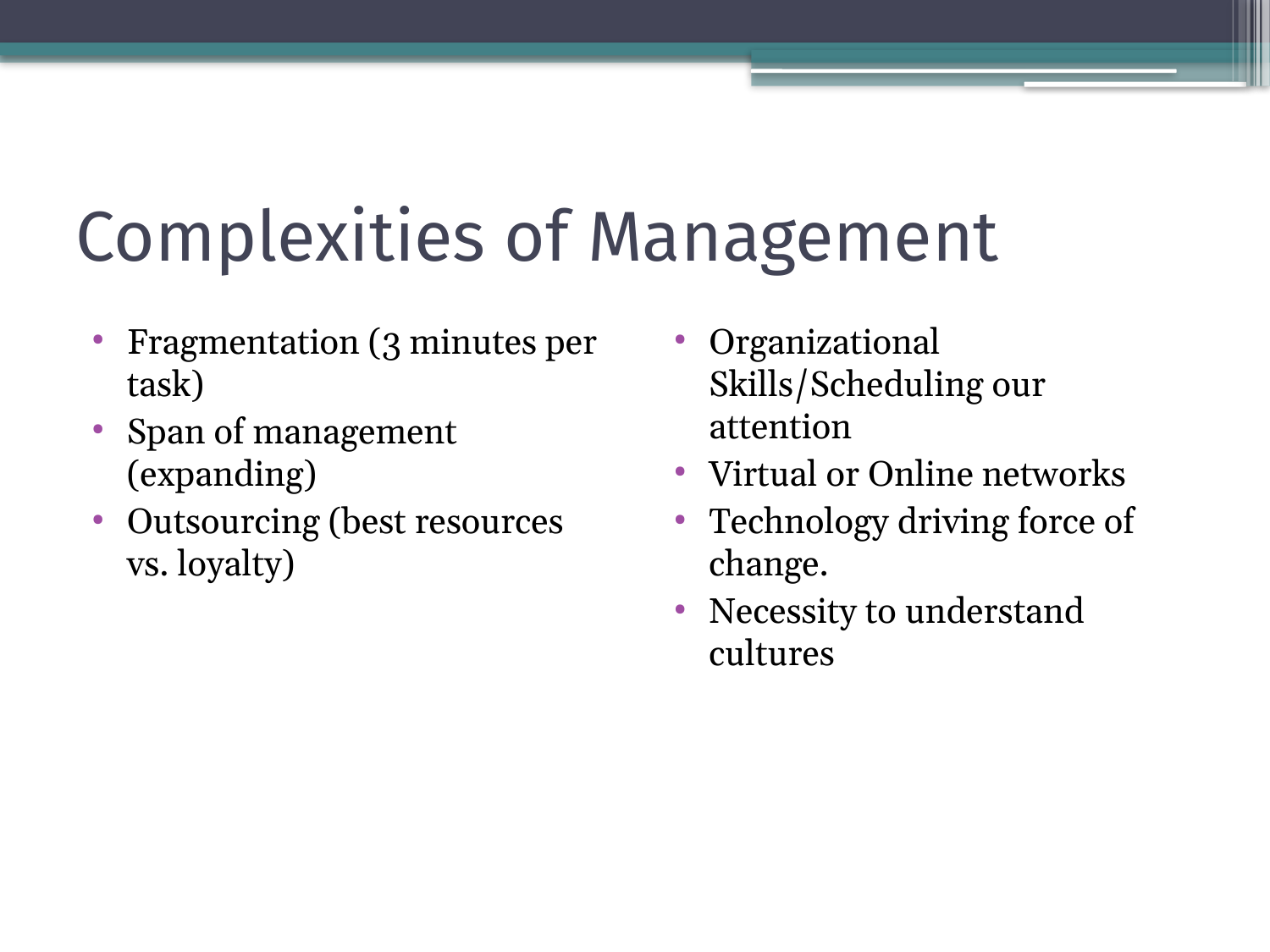

# Complexities of Management
Fragmentation (3 minutes per task)
Span of management (expanding)
Outsourcing (best resources vs. loyalty)

Organizational Skills/Scheduling our attention
Virtual or Online networks
Technology driving force of change.
Necessity to understand cultures